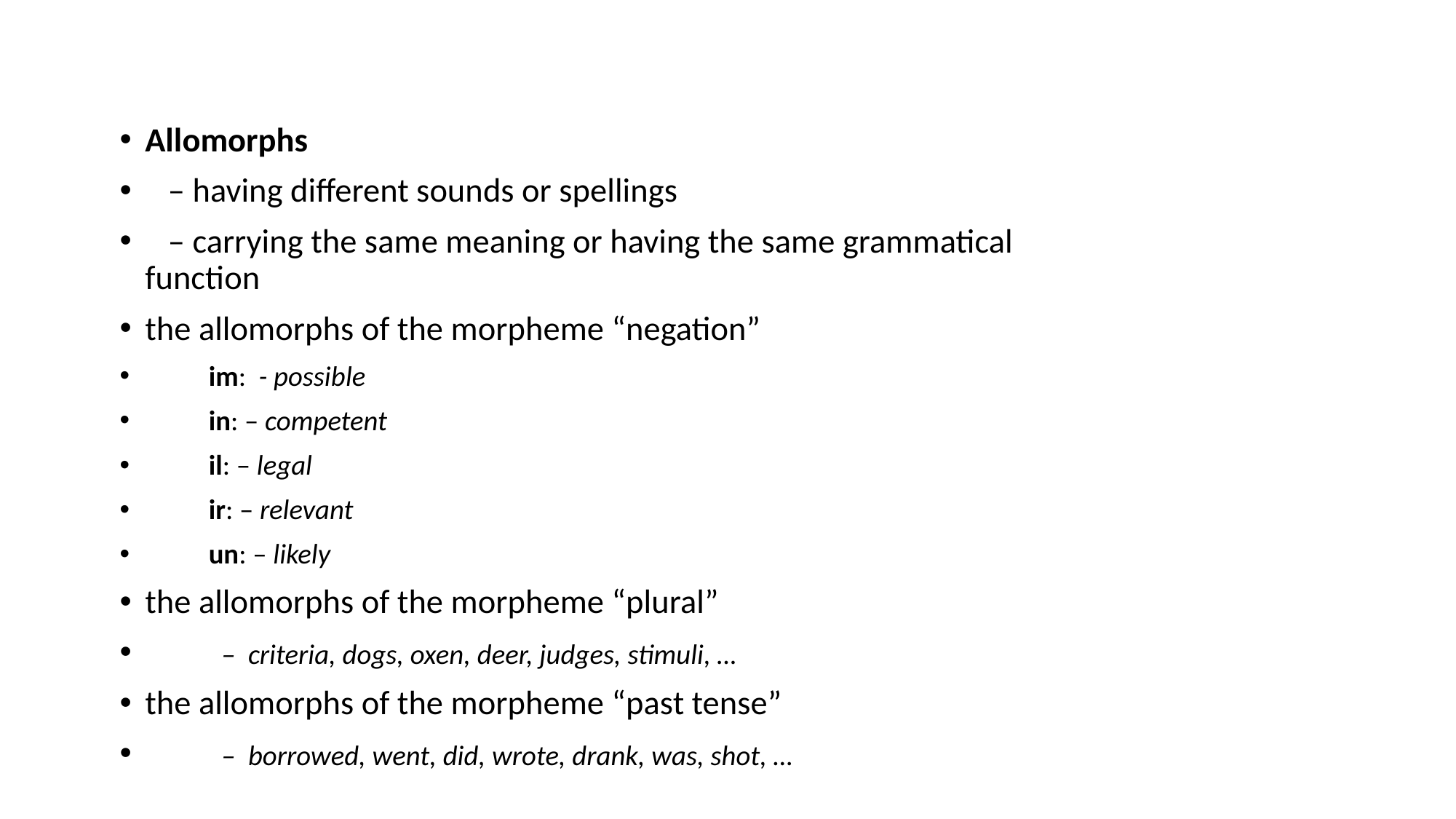

Allomorphs
   – having different sounds or spellings
   – carrying the same meaning or having the same grammatical function
the allomorphs of the morpheme “negation”
          im:  - possible
          in: – competent
          il: – legal
          ir: – relevant
          un: – likely
the allomorphs of the morpheme “plural”
          –  criteria, dogs, oxen, deer, judges, stimuli, …
the allomorphs of the morpheme “past tense”
          –  borrowed, went, did, wrote, drank, was, shot, …